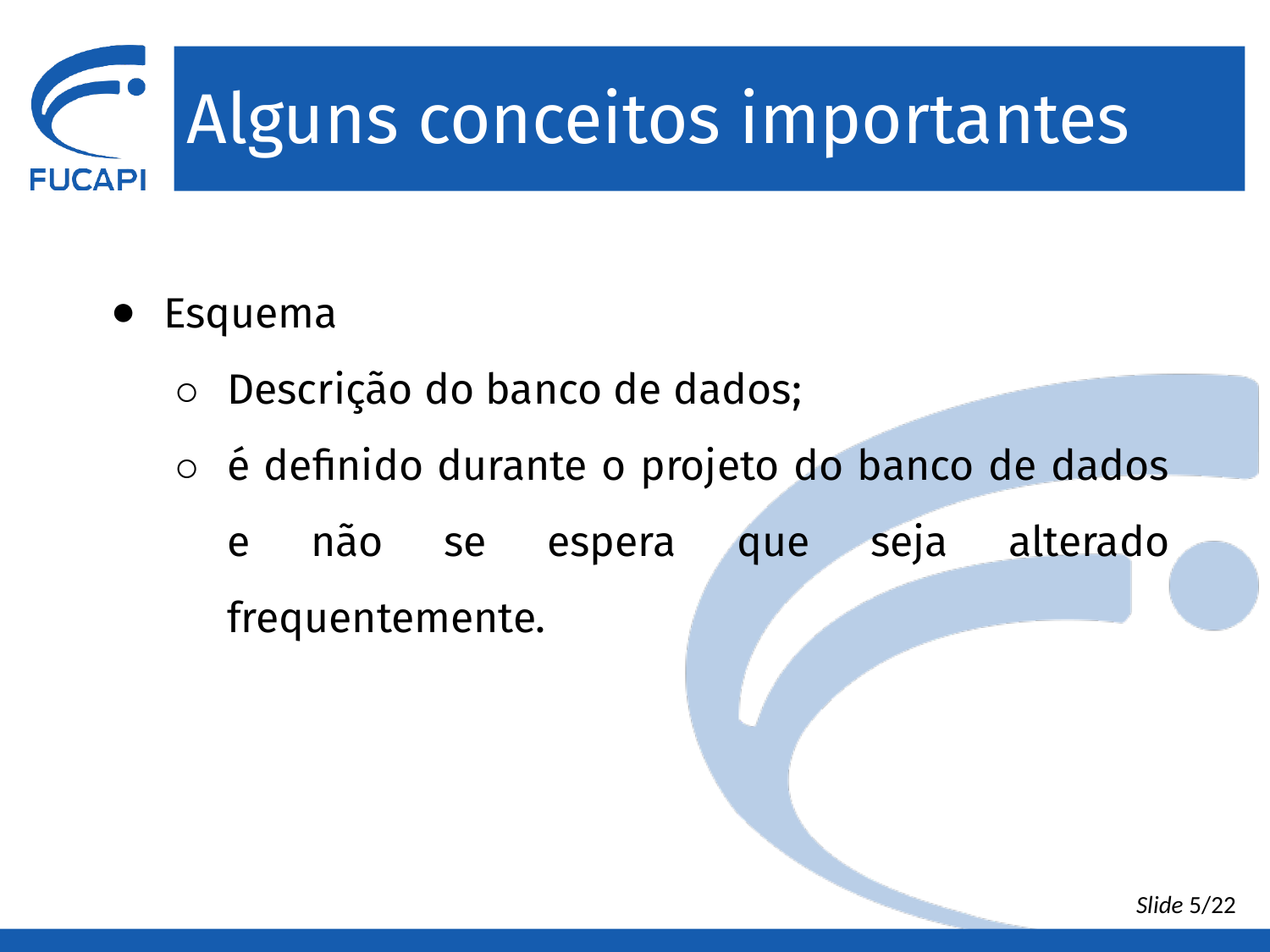

# Alguns conceitos importantes
Esquema
Descrição do banco de dados;
é definido durante o projeto do banco de dados e não se espera que seja alterado frequentemente.